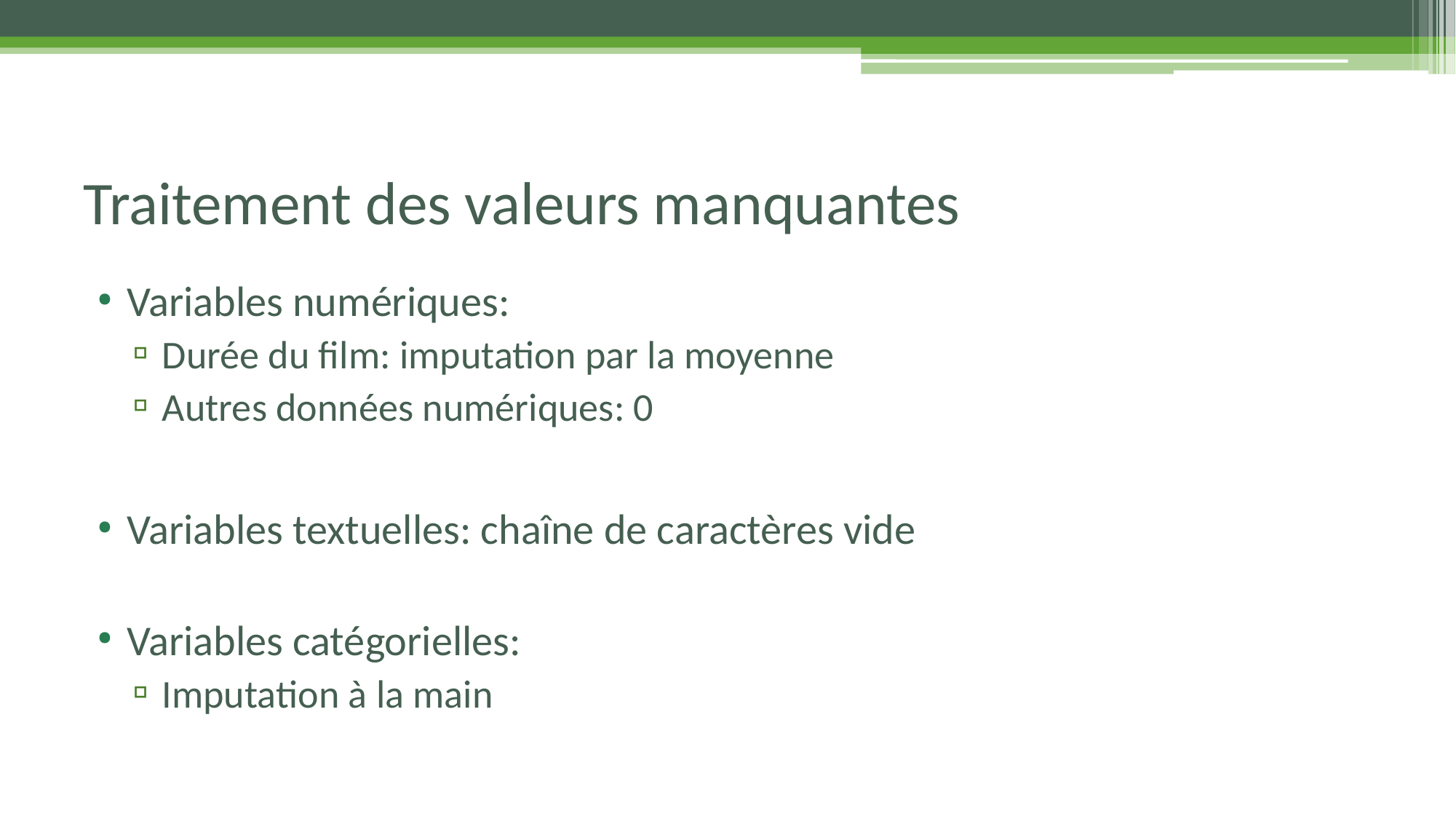

# Traitement des valeurs manquantes
Variables numériques:
Durée du film: imputation par la moyenne
Autres données numériques: 0

Variables textuelles: chaîne de caractères vide

Variables catégorielles:
Imputation à la main